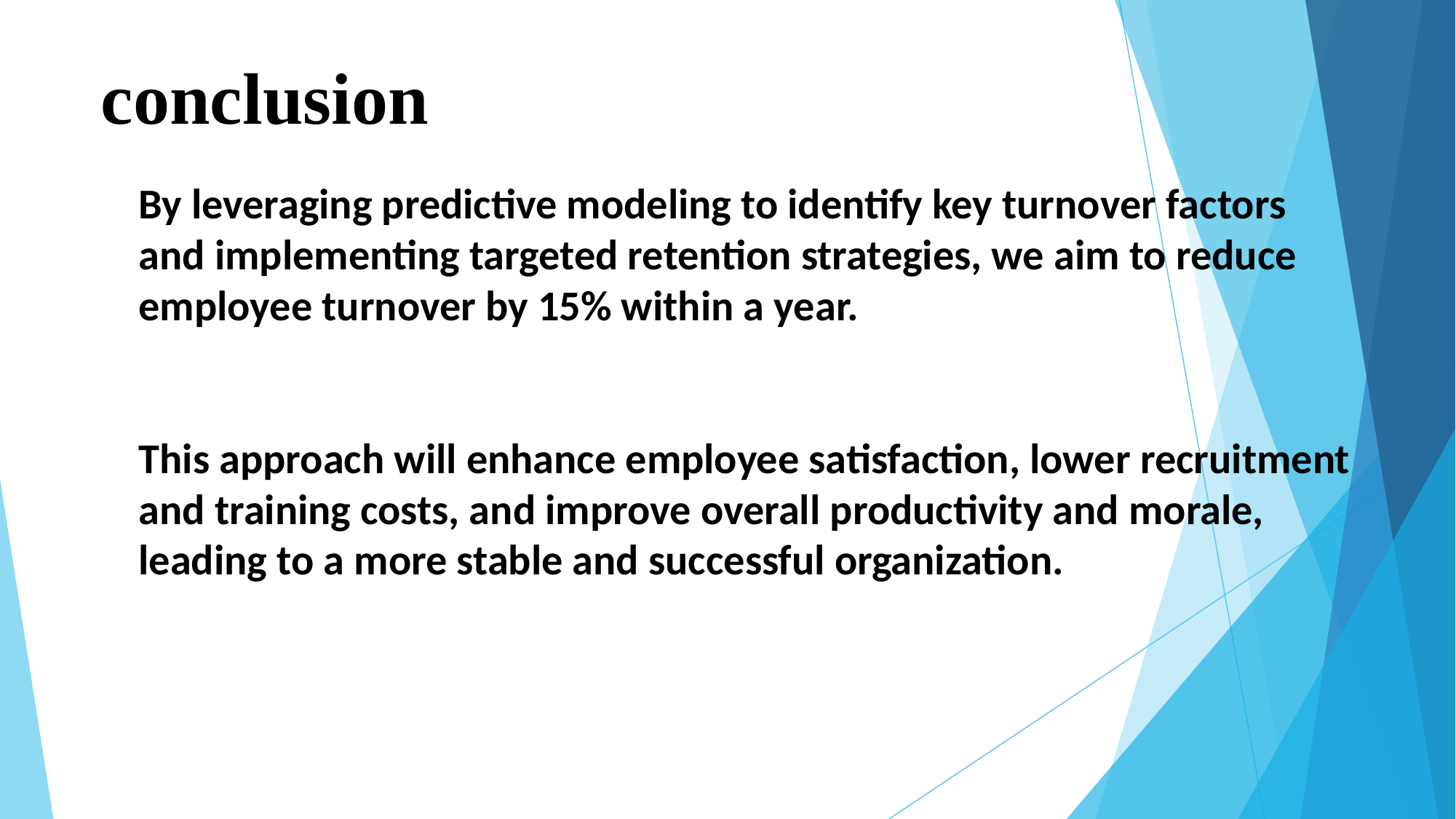

# conclusion
By leveraging predictive modeling to identify key turnover factors and implementing targeted retention strategies, we aim to reduce employee turnover by 15% within a year.

This approach will enhance employee satisfaction, lower recruitment and training costs, and improve overall productivity and morale, leading to a more stable and successful organization.